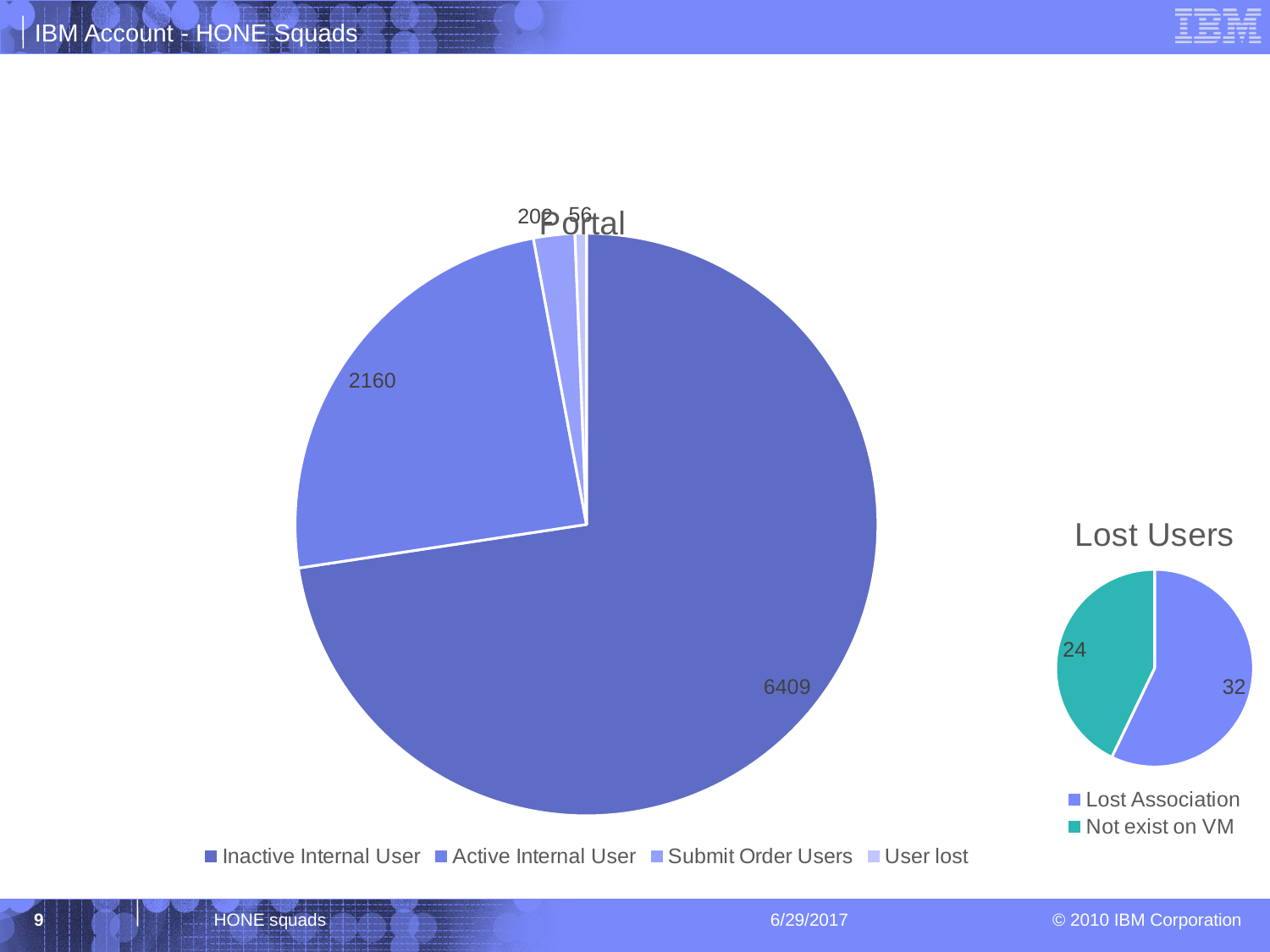

[unsupported chart]

### Chart:

| Category | Lost Users |
|---|---|
| Lost Association | 32.0 |
| Not exist on VM | 24.0 |
9
HONE squads
6/29/2017